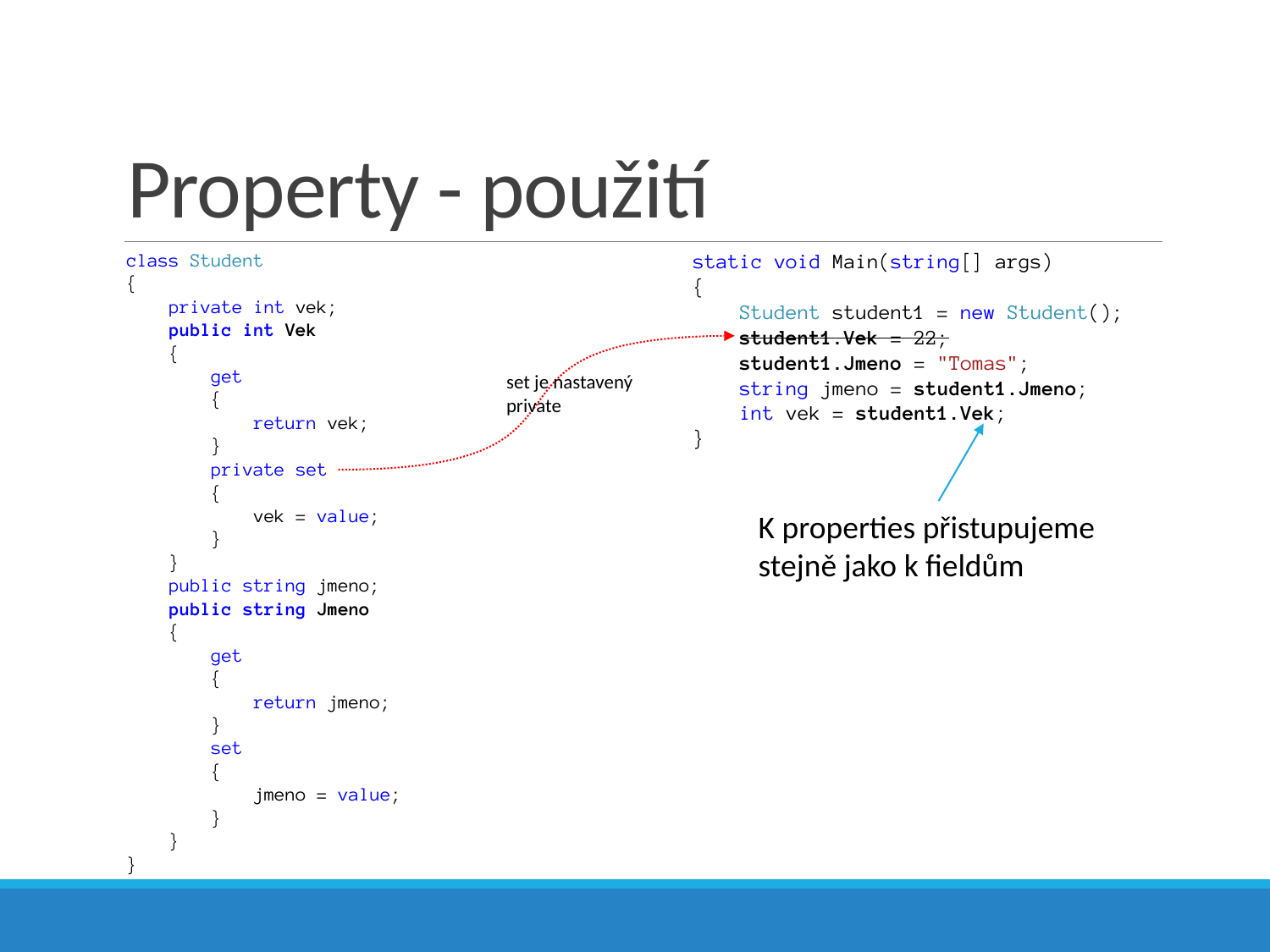

# Property - použití
class Student
{
    private int vek;
    public int Vek
    {
        get
        {
            return vek;
        }
        private set
        {
            vek = value;
        }
    }
    public string jmeno;
    public string Jmeno
    {
        get
        {
            return jmeno;
        }
        set
        {
            jmeno = value;
        }
    }
}
static void Main(string[] args)
{
    Student student1 = new Student();
    student1.Vek = 22;
    student1.Jmeno = "Tomas";
    string jmeno = student1.Jmeno;
    int vek = student1.Vek;
}
set je nastavený private
K properties přistupujeme stejně jako k fieldům